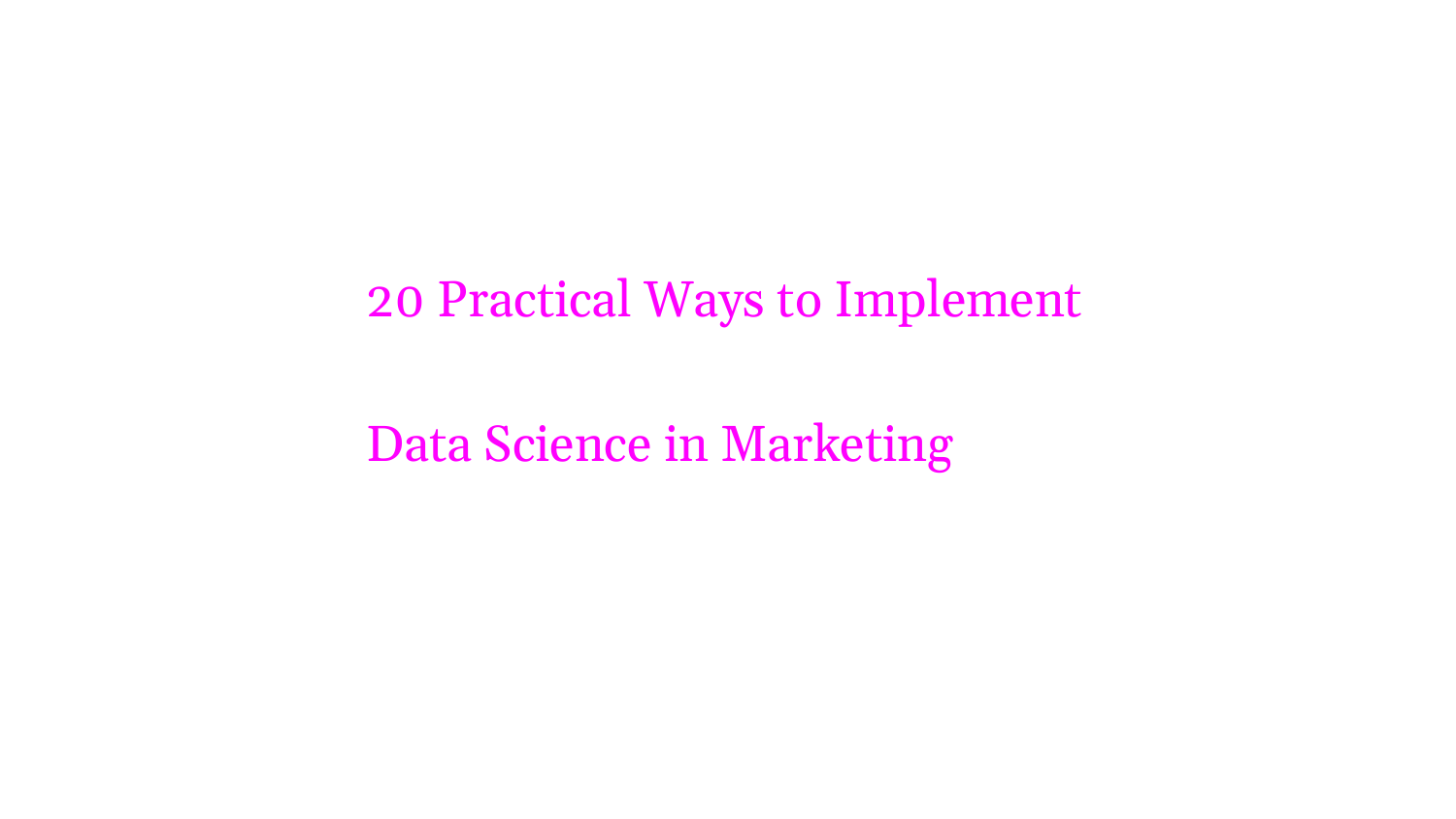

# 20 Practical Ways to Implement
Data Science in Marketing